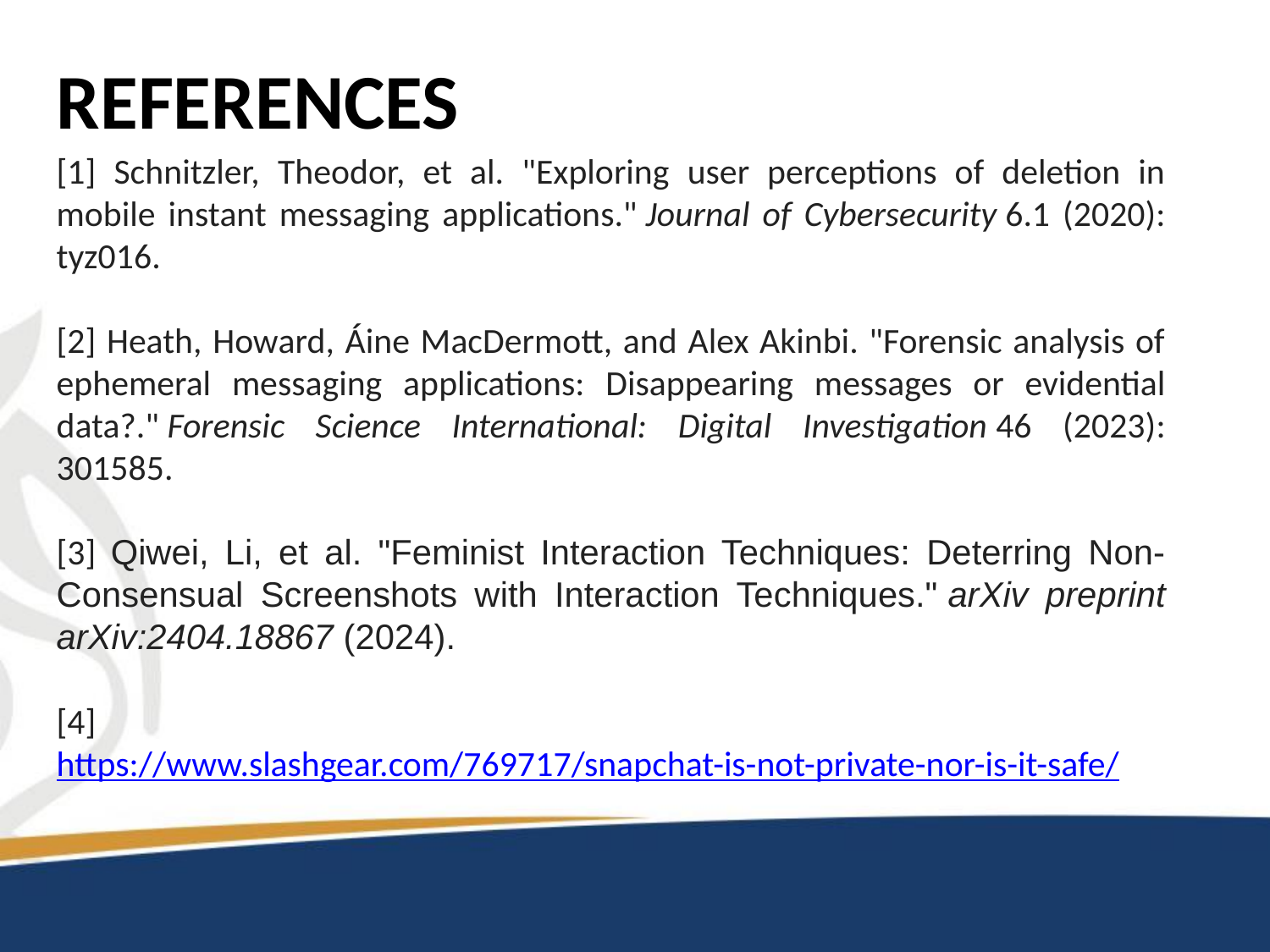

# REFERENCES
[1] Schnitzler, Theodor, et al. "Exploring user perceptions of deletion in mobile instant messaging applications." Journal of Cybersecurity 6.1 (2020): tyz016.

[2] Heath, Howard, Áine MacDermott, and Alex Akinbi. "Forensic analysis of ephemeral messaging applications: Disappearing messages or evidential data?." Forensic Science International: Digital Investigation 46 (2023): 301585.

[3] Qiwei, Li, et al. "Feminist Interaction Techniques: Deterring Non-Consensual Screenshots with Interaction Techniques." arXiv preprint arXiv:2404.18867 (2024).

[4] https://www.slashgear.com/769717/snapchat-is-not-private-nor-is-it-safe/